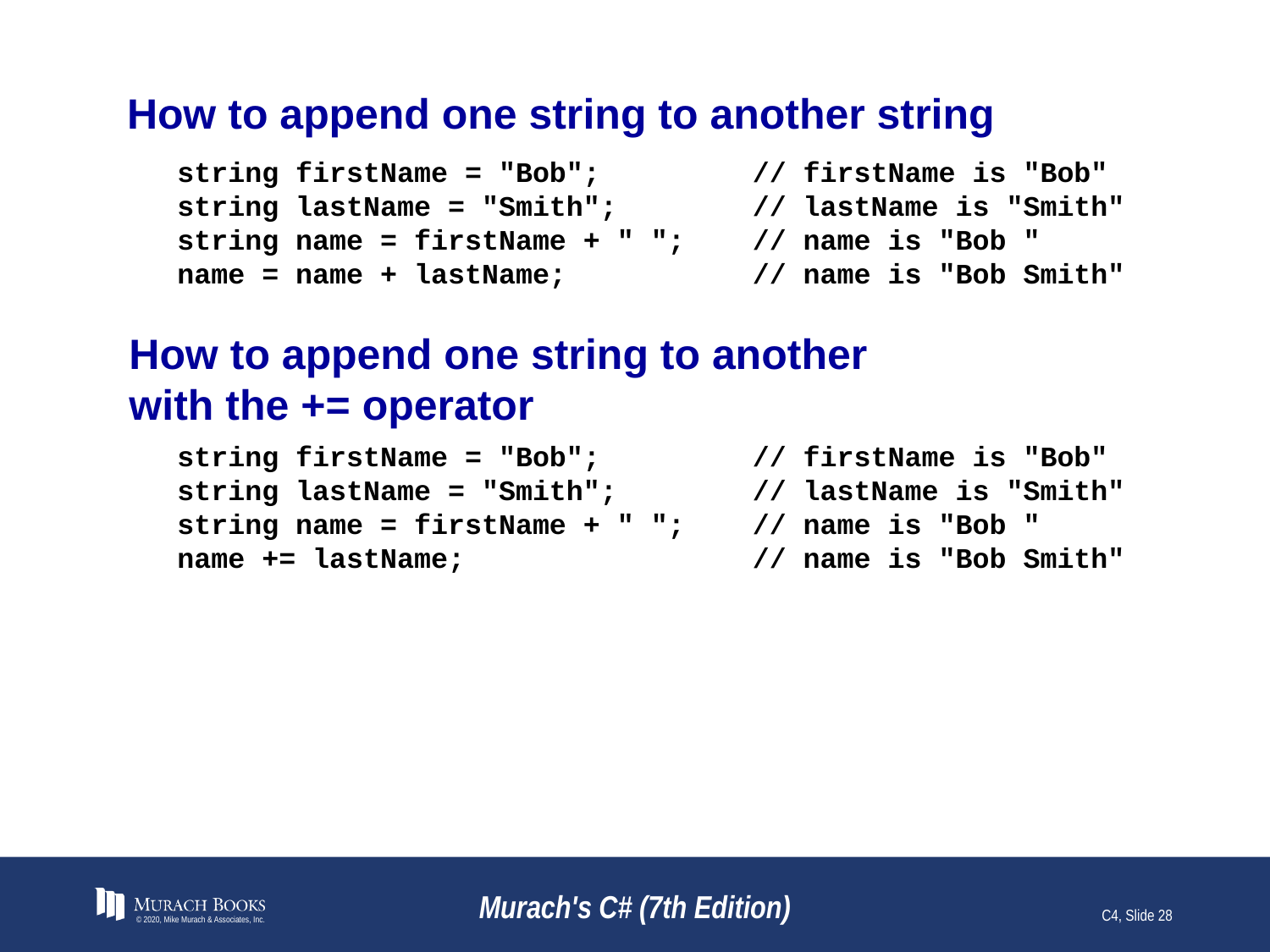

# How to append one string to another string
string firstName = "Bob";         // firstName is "Bob"
string lastName = "Smith";        // lastName is "Smith"
string name = firstName + " ";    // name is "Bob "
name = name + lastName;           // name is "Bob Smith"
How to append one string to another
with the += operator
string firstName = "Bob";         // firstName is "Bob"
string lastName = "Smith";        // lastName is "Smith"
string name = firstName + " ";    // name is "Bob "
name += lastName;                 // name is "Bob Smith"

© 2020, Mike Murach & Associates, Inc.
Murach's C# (7th Edition)

C4, Slide 28